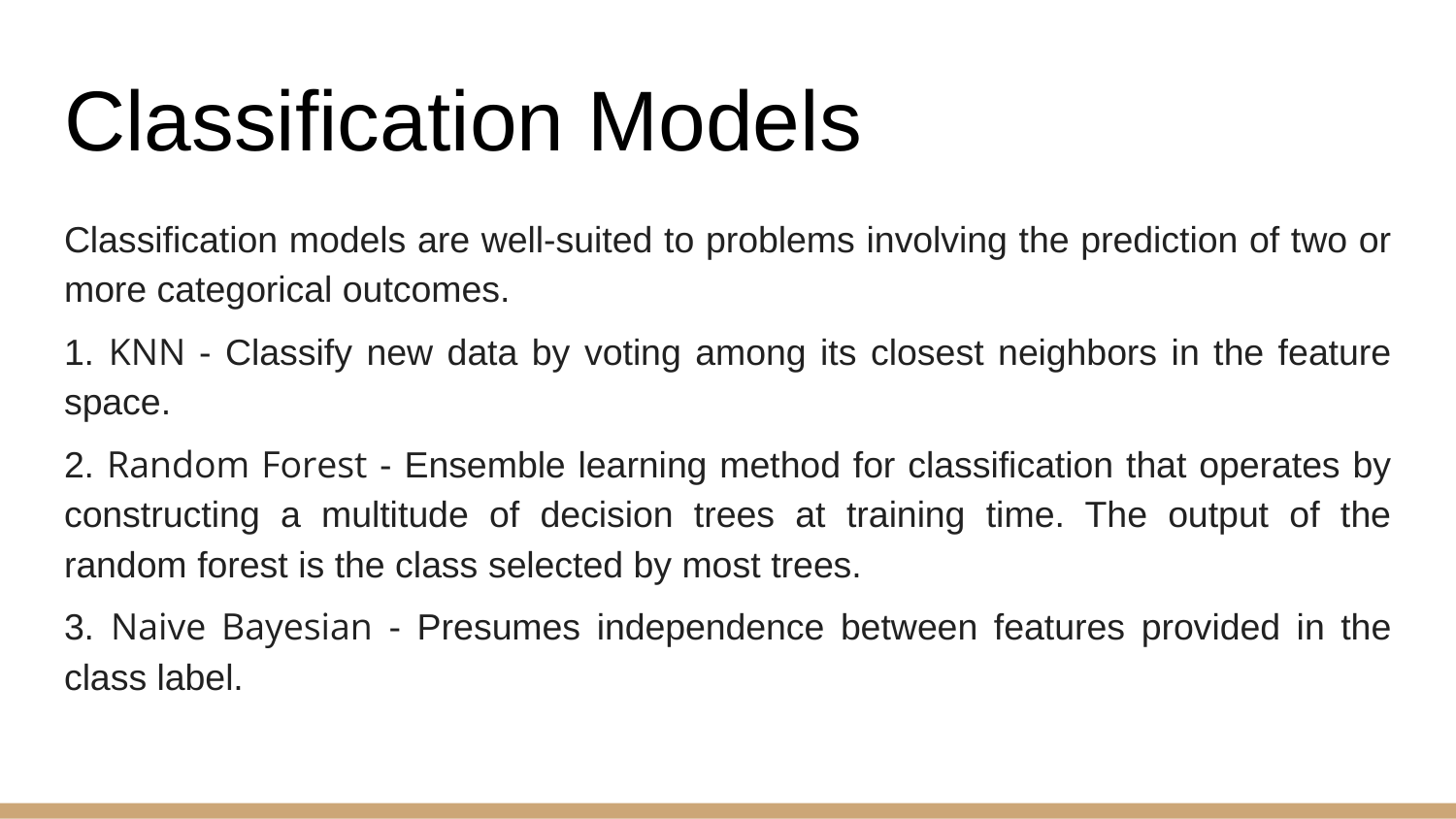

# Classification Models
Classification models are well-suited to problems involving the prediction of two or more categorical outcomes.
1. KNN - Classify new data by voting among its closest neighbors in the feature space.
2. Random Forest - Ensemble learning method for classification that operates by constructing a multitude of decision trees at training time. The output of the random forest is the class selected by most trees.
3. Naive Bayesian - Presumes independence between features provided in the class label.